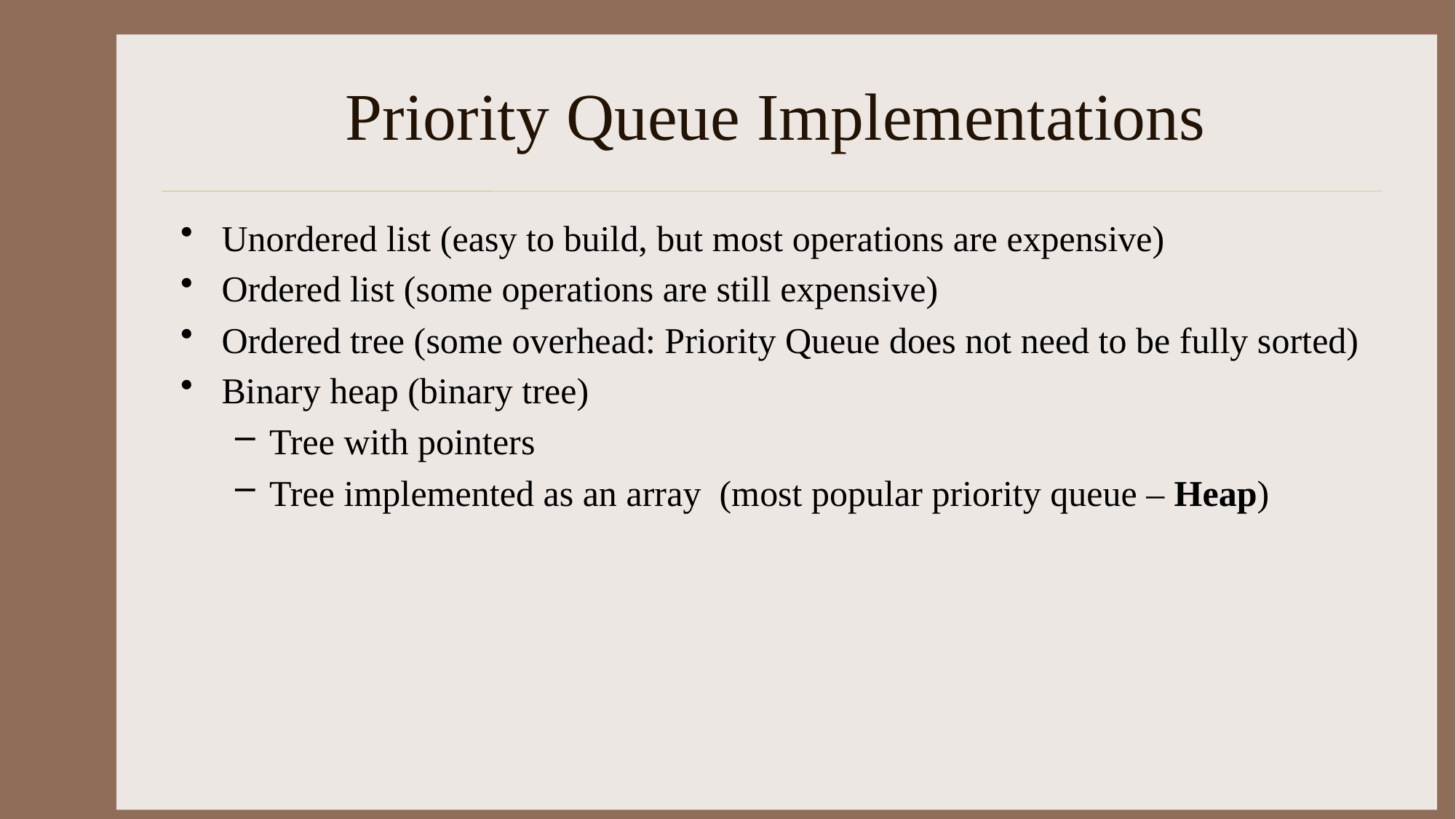

# Priority Queue Implementations
Unordered list (easy to build, but most operations are expensive)
Ordered list (some operations are still expensive)
Ordered tree (some overhead: Priority Queue does not need to be fully sorted)
Binary heap (binary tree)
Tree with pointers
Tree implemented as an array  (most popular priority queue – Heap)